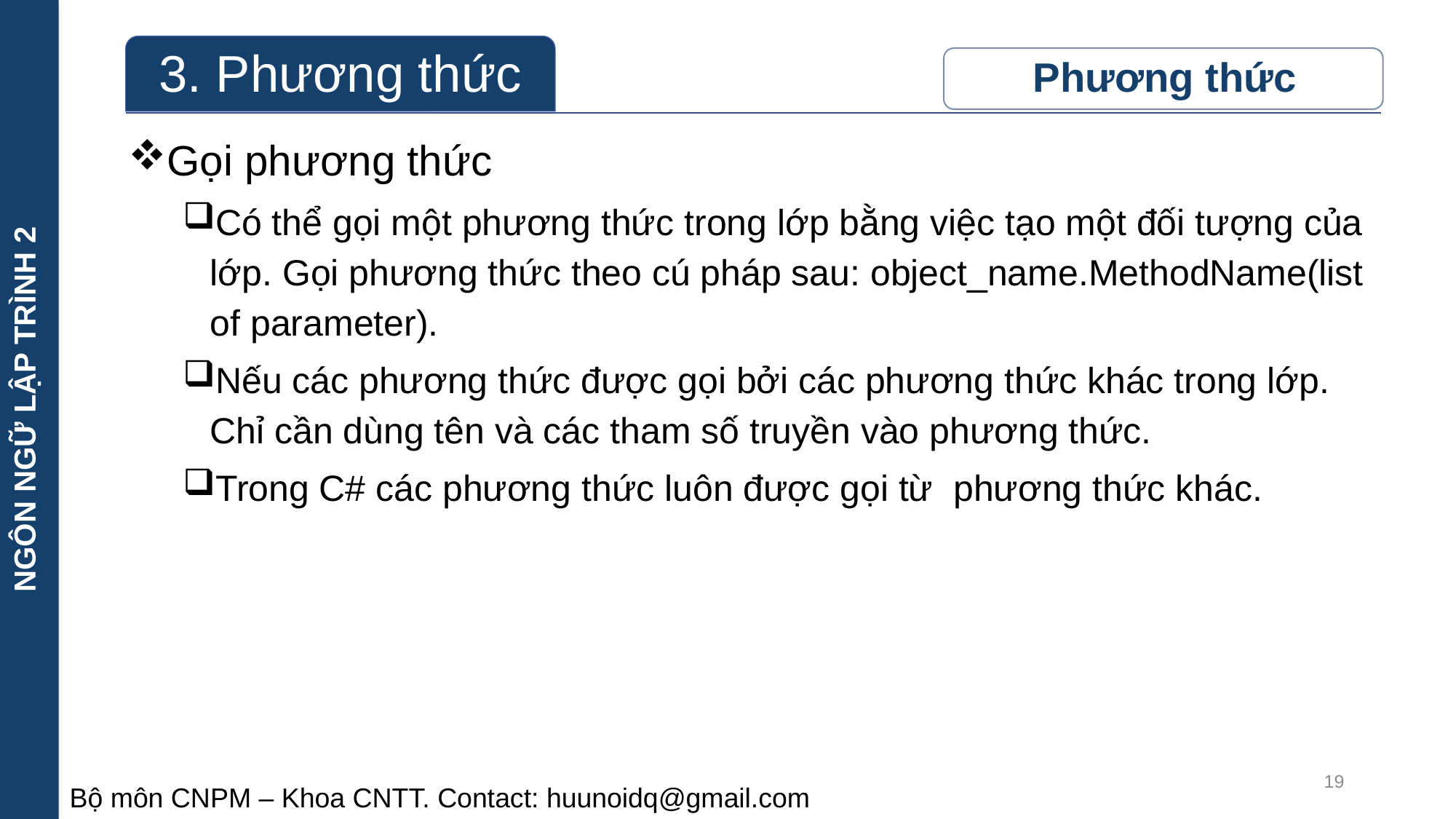

NGÔN NGỮ LẬP TRÌNH 2
3. Phương thức
Phương thức
Gọi phương thức
Có thể gọi một phương thức trong lớp bằng việc tạo một đối tượng của lớp. Gọi phương thức theo cú pháp sau: object_name.MethodName(list of parameter).
Nếu các phương thức được gọi bởi các phương thức khác trong lớp. Chỉ cần dùng tên và các tham số truyền vào phương thức.
Trong C# các phương thức luôn được gọi từ  phương thức khác.

19
Bộ môn CNPM – Khoa CNTT. Contact: huunoidq@gmail.com